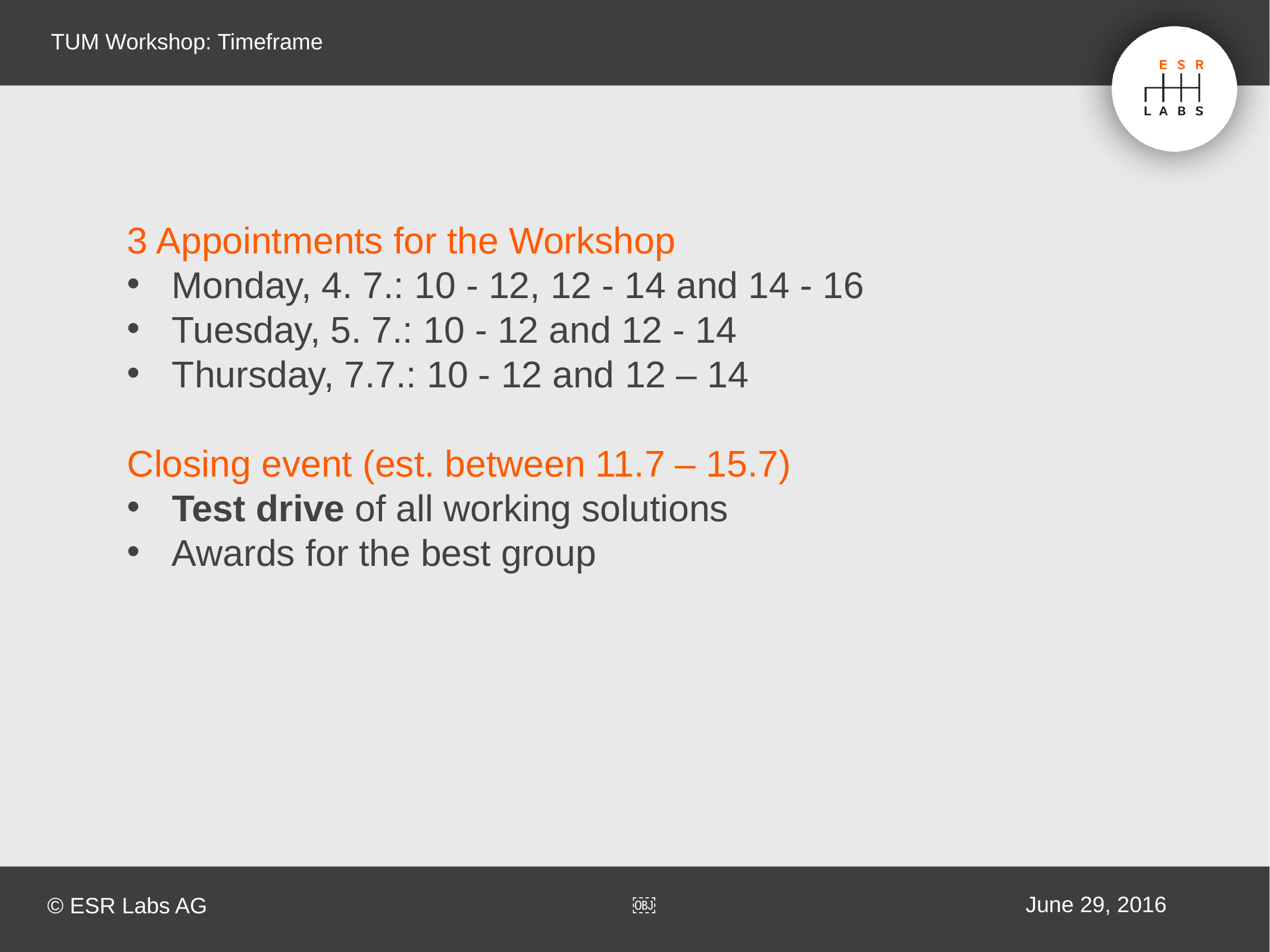

TUM Workshop: Timeframe
3 Appointments for the Workshop
Monday, 4. 7.: 10 - 12, 12 - 14 and 14 - 16
Tuesday, 5. 7.: 10 - 12 and 12 - 14
Thursday, 7.7.: 10 - 12 and 12 – 14

Closing event (est. between 11.7 – 15.7)
Test drive of all working solutions
Awards for the best group